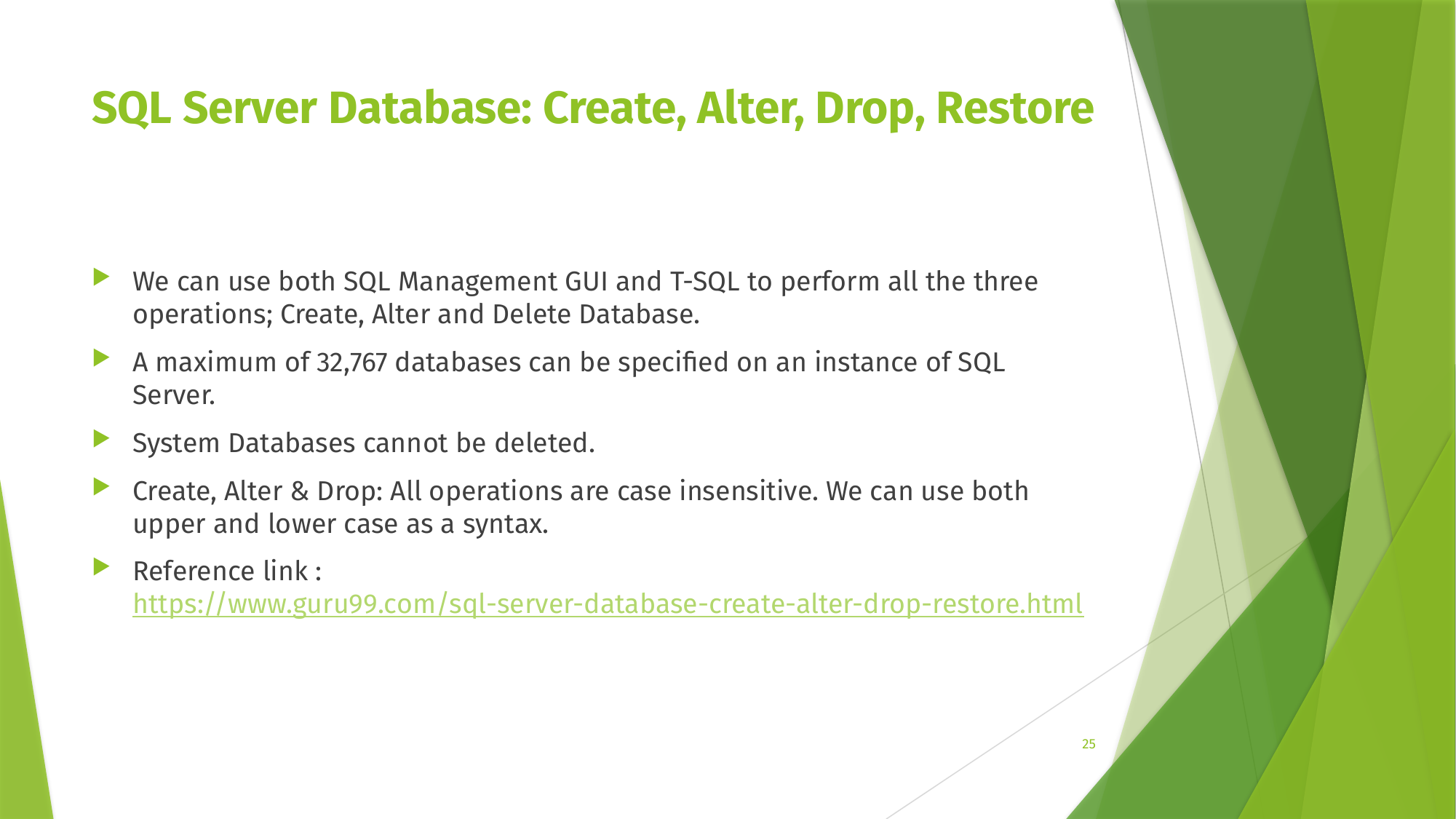

# SQL Server Database: Create, Alter, Drop, Restore
We can use both SQL Management GUI and T-SQL to perform all the three operations; Create, Alter and Delete Database.
A maximum of 32,767 databases can be specified on an instance of SQL Server.
System Databases cannot be deleted.
Create, Alter & Drop: All operations are case insensitive. We can use both upper and lower case as a syntax.
Reference link :https://www.guru99.com/sql-server-database-create-alter-drop-restore.html

25